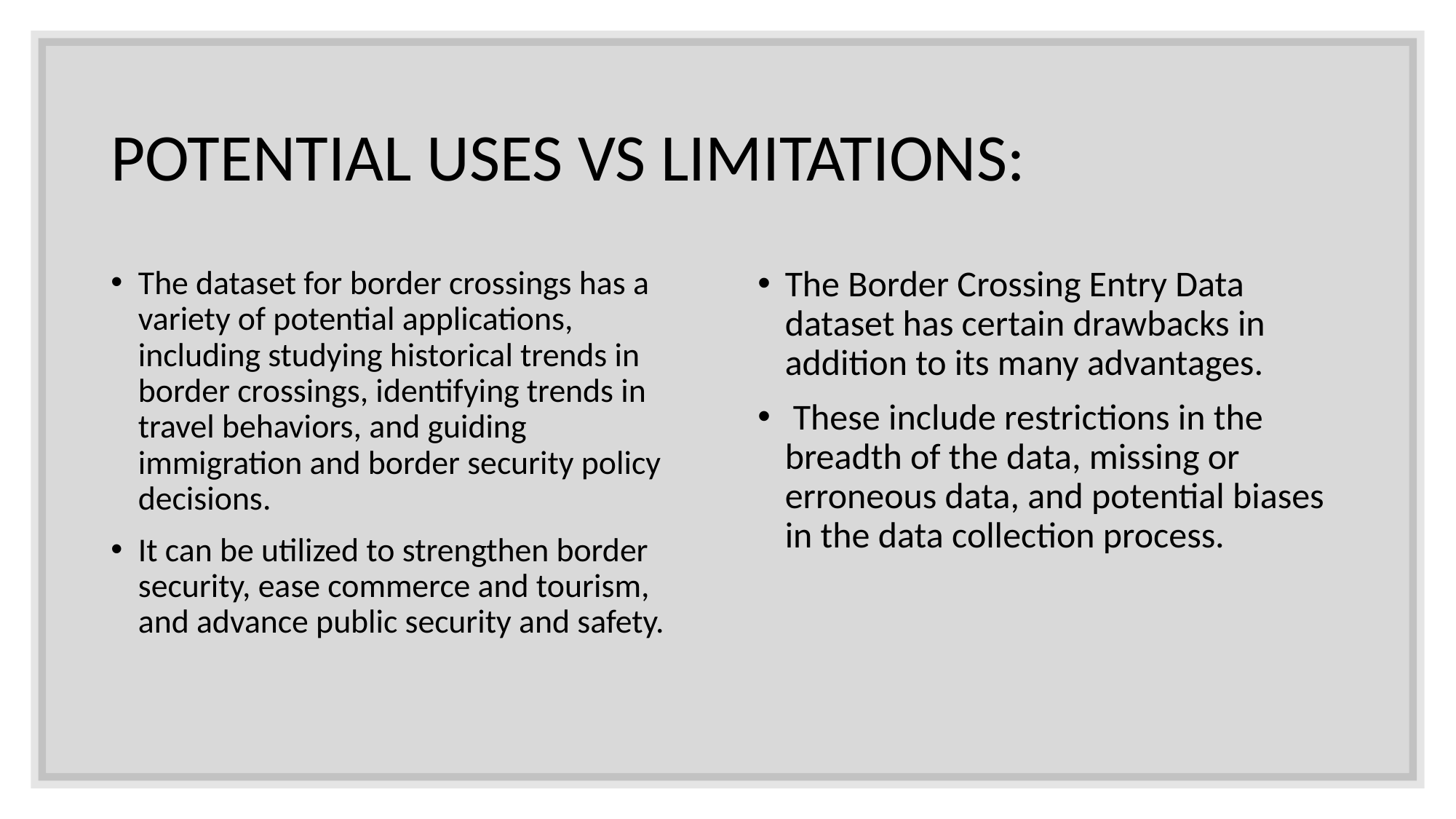

# POTENTIAL USES VS LIMITATIONS:
The dataset for border crossings has a variety of potential applications, including studying historical trends in border crossings, identifying trends in travel behaviors, and guiding immigration and border security policy decisions.
It can be utilized to strengthen border security, ease commerce and tourism, and advance public security and safety.
The Border Crossing Entry Data dataset has certain drawbacks in addition to its many advantages.
 These include restrictions in the breadth of the data, missing or erroneous data, and potential biases in the data collection process.